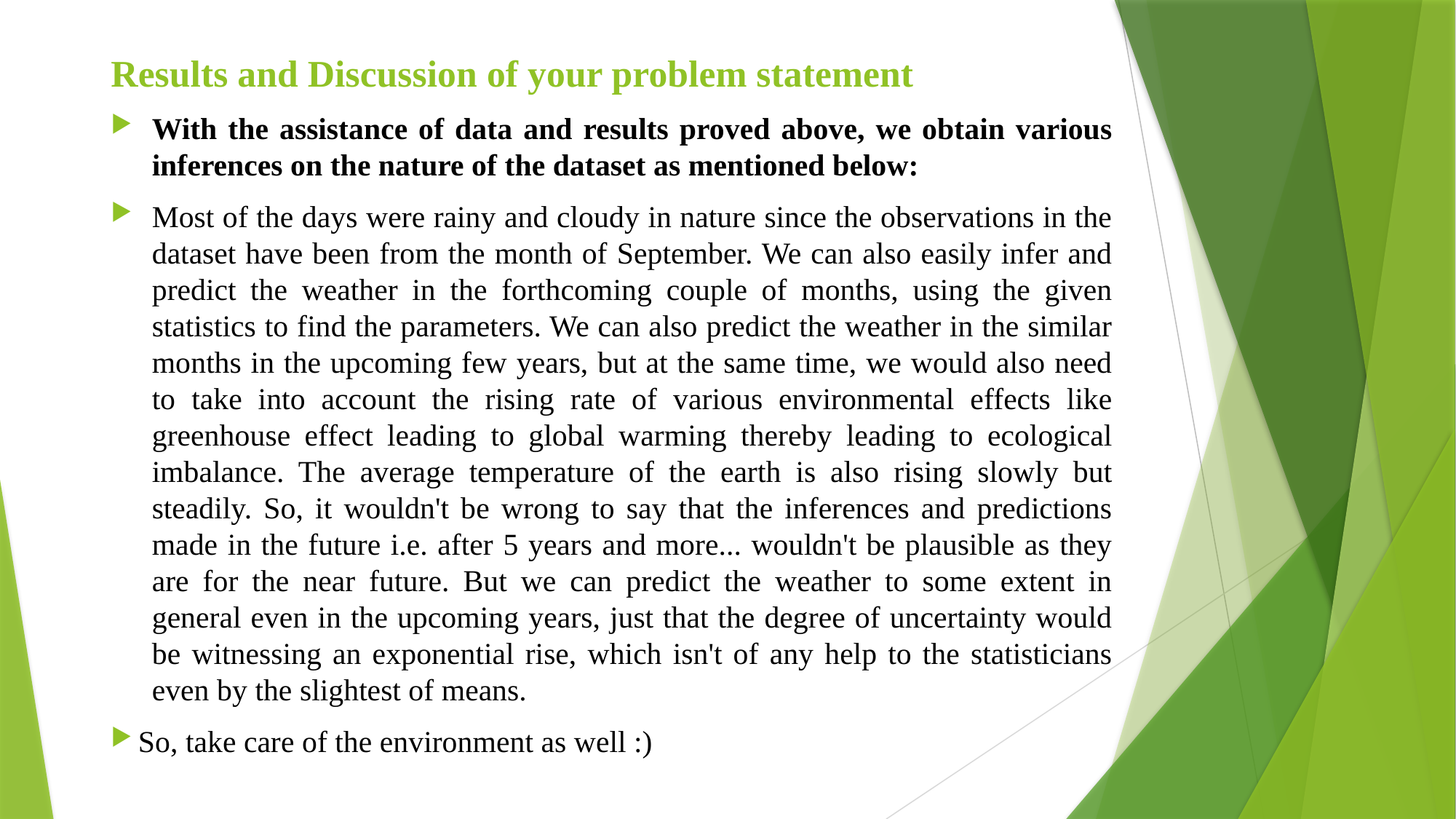

# Results and Discussion of your problem statement
With the assistance of data and results proved above, we obtain various inferences on the nature of the dataset as mentioned below:
Most of the days were rainy and cloudy in nature since the observations in the dataset have been from the month of September. We can also easily infer and predict the weather in the forthcoming couple of months, using the given statistics to find the parameters. We can also predict the weather in the similar months in the upcoming few years, but at the same time, we would also need to take into account the rising rate of various environmental effects like greenhouse effect leading to global warming thereby leading to ecological imbalance. The average temperature of the earth is also rising slowly but steadily. So, it wouldn't be wrong to say that the inferences and predictions made in the future i.e. after 5 years and more... wouldn't be plausible as they are for the near future. But we can predict the weather to some extent in general even in the upcoming years, just that the degree of uncertainty would be witnessing an exponential rise, which isn't of any help to the statisticians even by the slightest of means.
So, take care of the environment as well :)